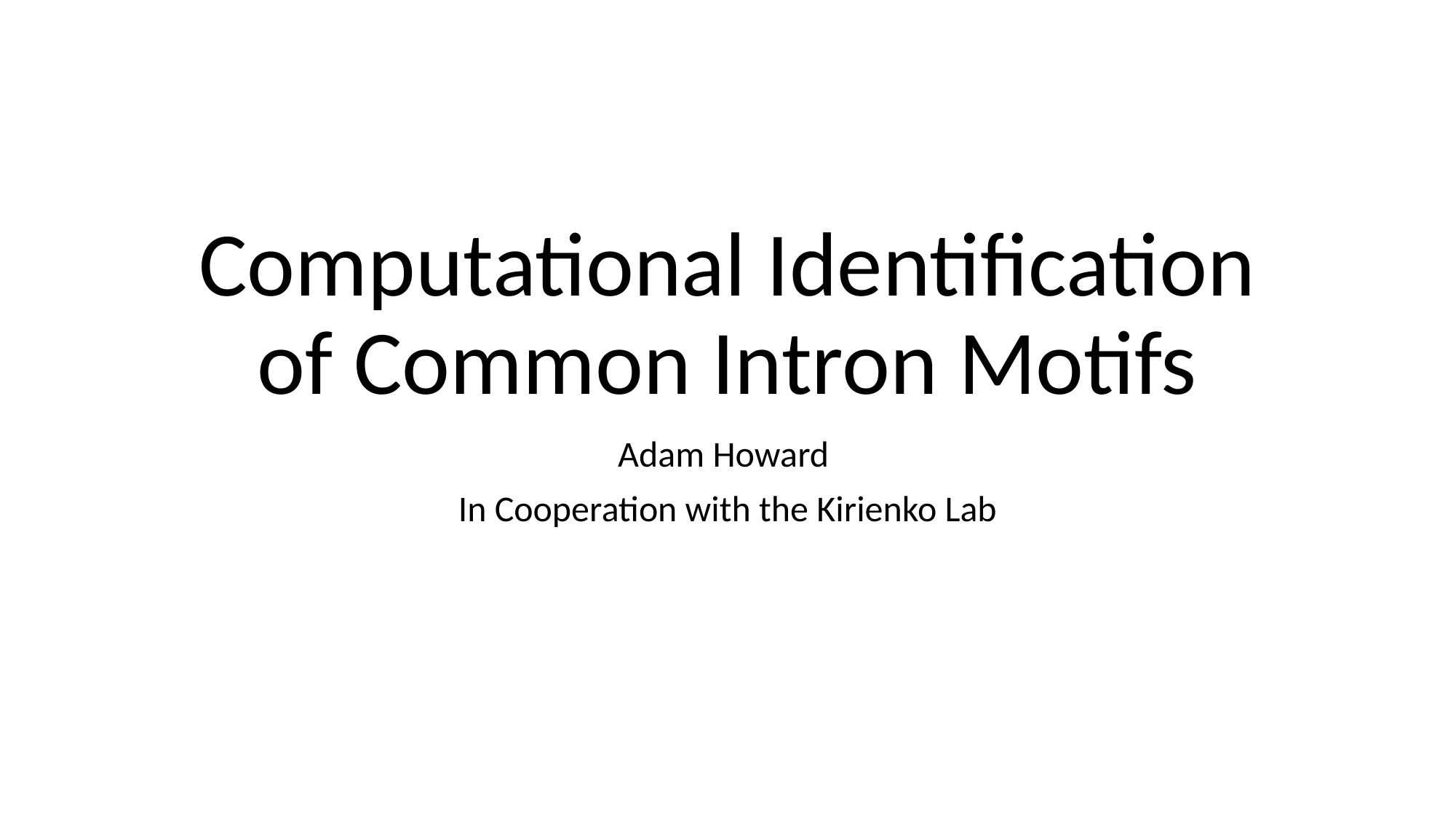

# Computational Identification of Common Intron Motifs
Adam Howard
In Cooperation with the Kirienko Lab